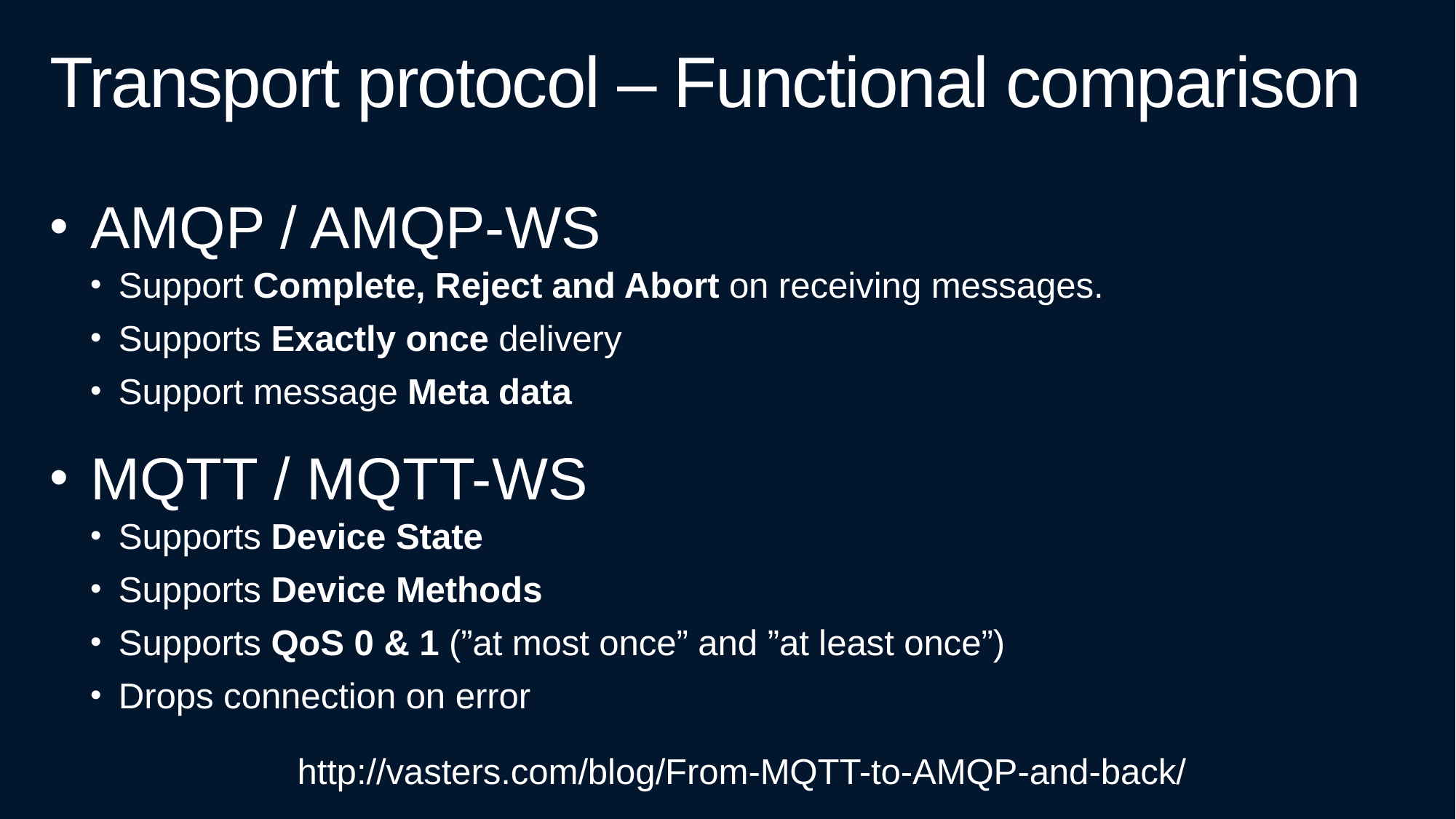

# Transport protocol – Functional comparison
AMQP / AMQP-WS
Support Complete, Reject and Abort on receiving messages.
Supports Exactly once delivery
Support message Meta data
MQTT / MQTT-WS
Supports Device State
Supports Device Methods
Supports QoS 0 & 1 (”at most once” and ”at least once”)
Drops connection on error
http://vasters.com/blog/From-MQTT-to-AMQP-and-back/